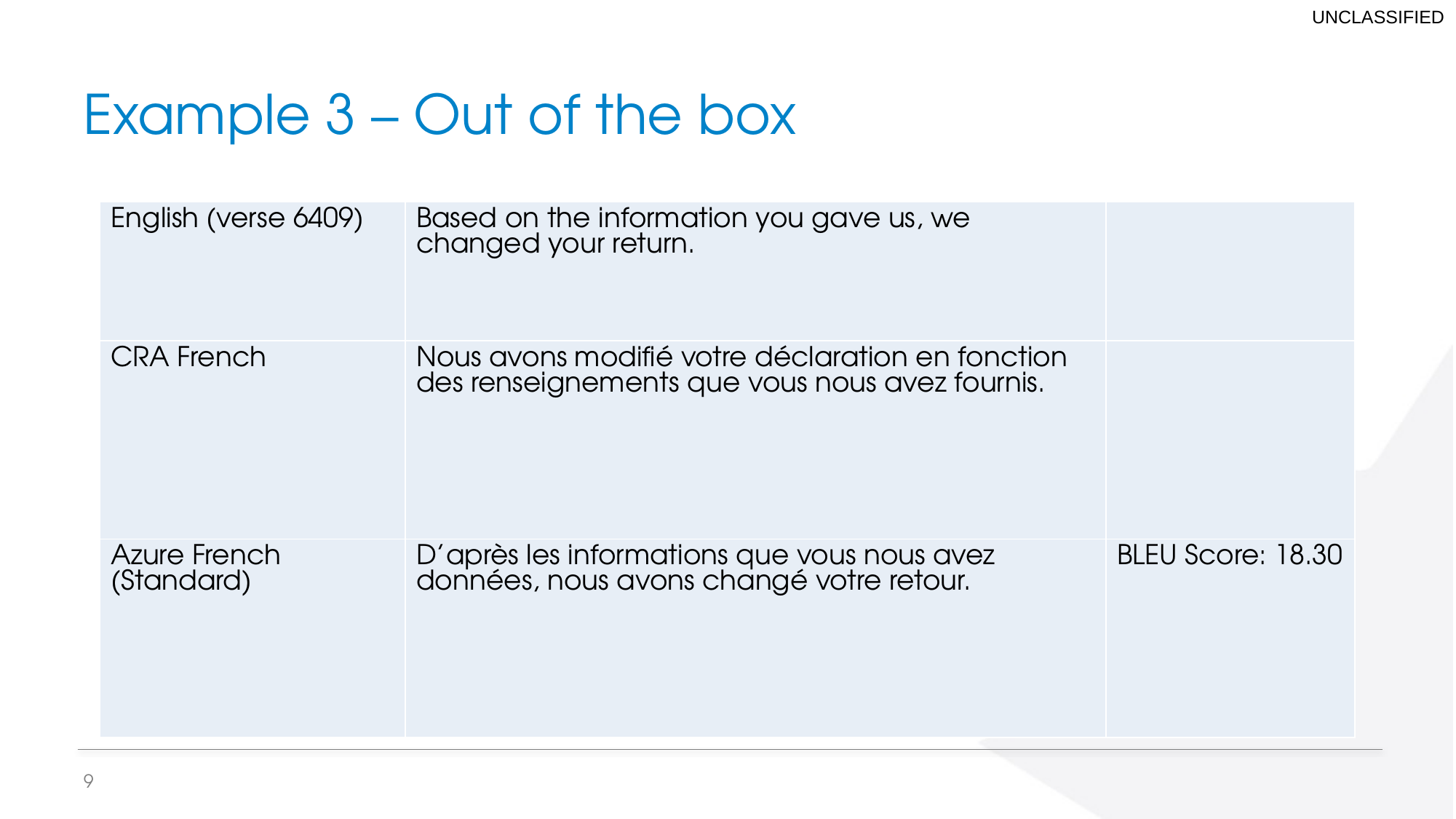

# Example 3 – Out of the box
| English (verse 6409) | Based on the information you gave us, we changed your return. |  |
| --- | --- | --- |
| CRA French | Nous avons modifié votre déclaration en fonction des renseignements que vous nous avez fournis. |  |
| Azure French (Standard) | D’après les informations que vous nous avez données, nous avons changé votre retour. | BLEU Score: 18.30 |
9